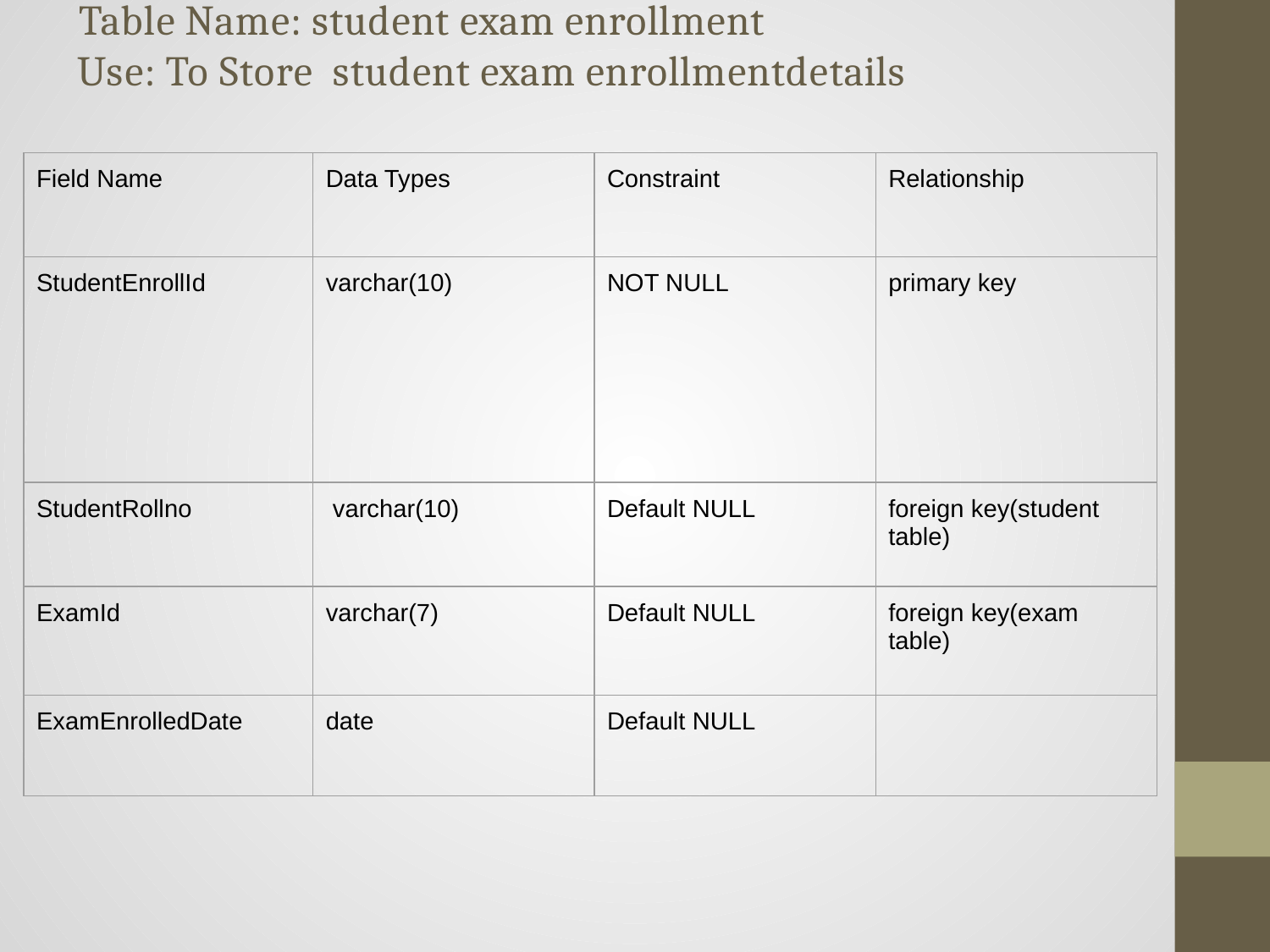

# Table Name: student exam enrollment
Use: To Store  student exam enrollmentdetails

| Field Name | Data Types | Constraint | Relationship |
| --- | --- | --- | --- |
| StudentEnrollId | varchar(10) | NOT NULL | primary key |
| StudentRollno | varchar(10) | Default NULL | foreign key(student table) |
| ExamId | varchar(7) | Default NULL | foreign key(exam table) |
| ExamEnrolledDate | date | Default NULL |  |